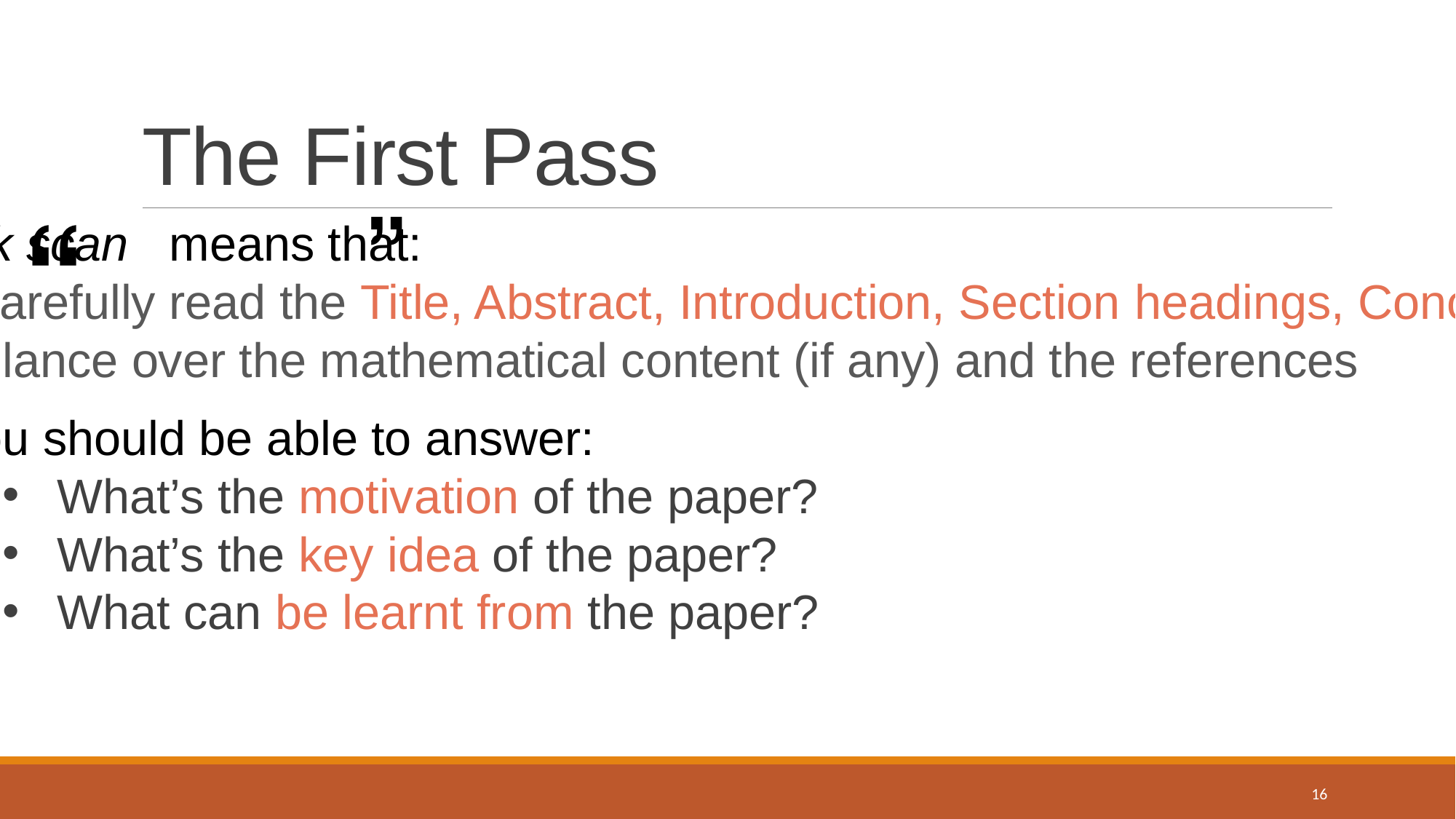

# The First Pass
“
”
A quick scan   means that:
Carefully read the Title, Abstract, Introduction, Section headings, Conclusion
Glance over the mathematical content (if any) and the references
You should be able to answer:
What’s the motivation of the paper?
What’s the key idea of the paper?
What can be learnt from the paper?
16